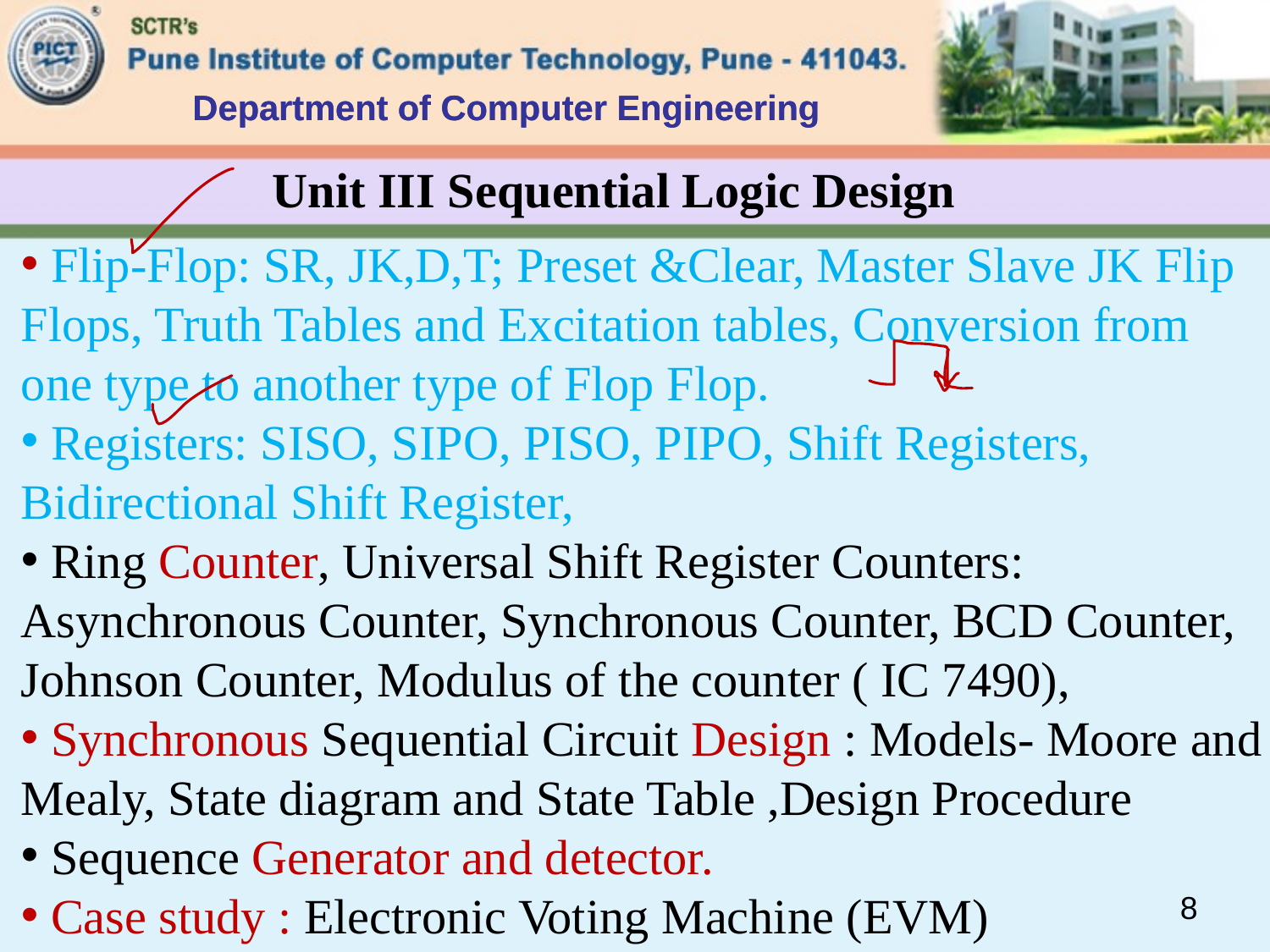

Department of Computer Engineering
# Unit III Sequential Logic Design
 Flip-Flop: SR, JK,D,T; Preset &Clear, Master Slave JK Flip Flops, Truth Tables and Excitation tables, Conversion from one type to another type of Flop Flop.
 Registers: SISO, SIPO, PISO, PIPO, Shift Registers, Bidirectional Shift Register,
 Ring Counter, Universal Shift Register Counters: Asynchronous Counter, Synchronous Counter, BCD Counter, Johnson Counter, Modulus of the counter ( IC 7490),
 Synchronous Sequential Circuit Design : Models- Moore and Mealy, State diagram and State Table ,Design Procedure
 Sequence Generator and detector.
 Case study : Electronic Voting Machine (EVM)
8